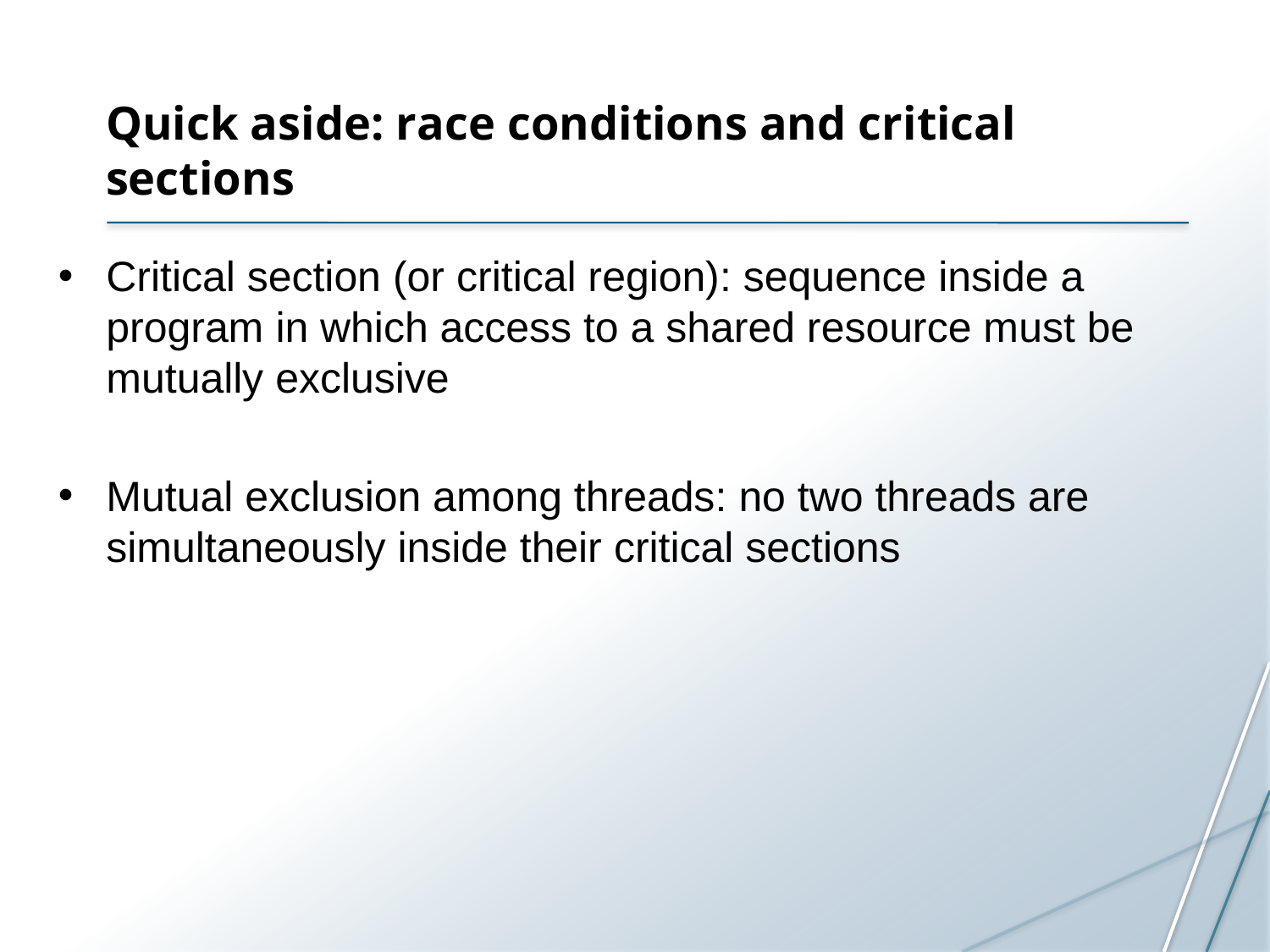

# Quick aside: race conditions and critical sections
Critical section (or critical region): sequence inside a program in which access to a shared resource must be mutually exclusive

Mutual exclusion among threads: no two threads are simultaneously inside their critical sections